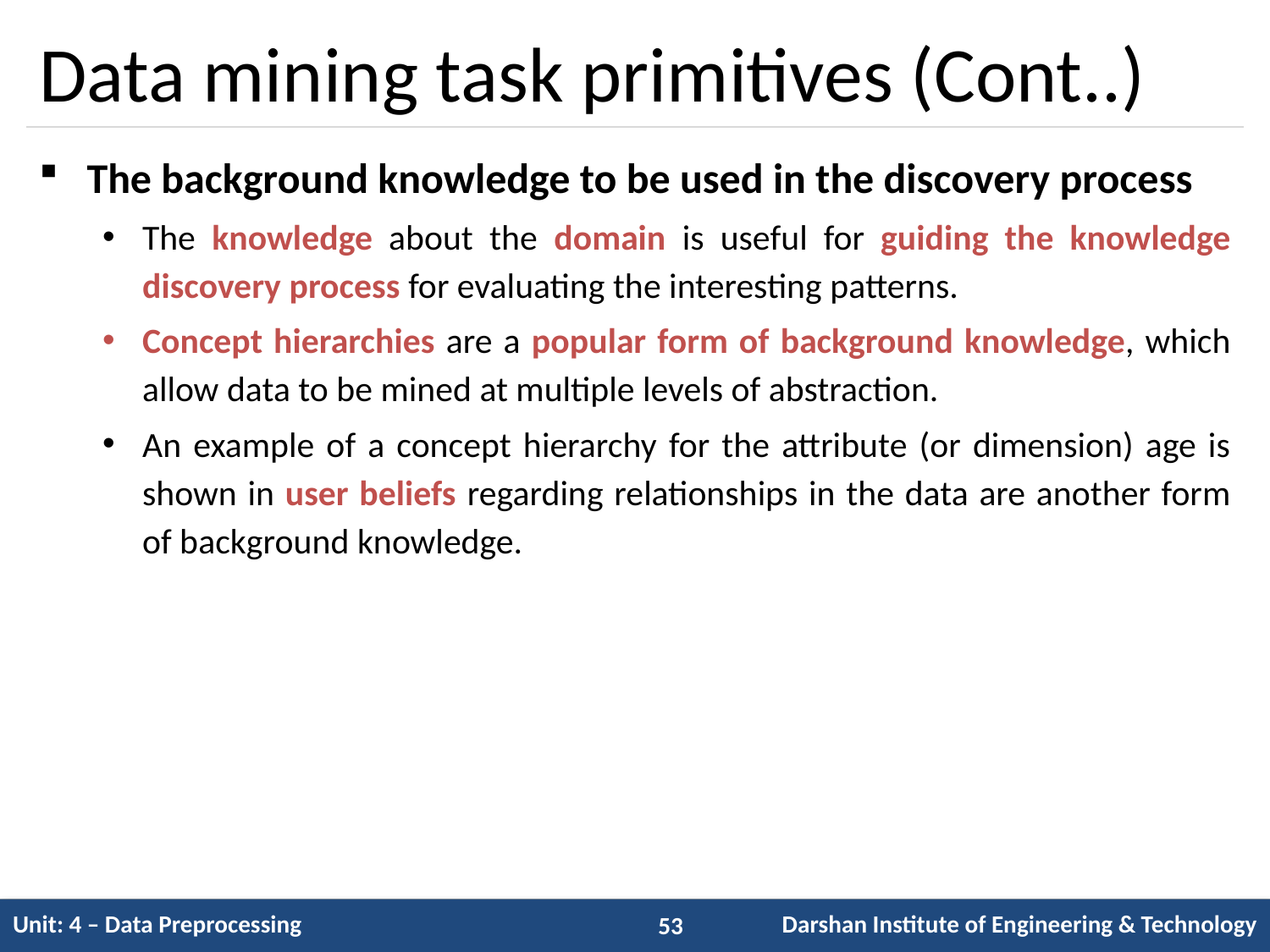

# Data mining task primitives (Cont..)
The background knowledge to be used in the discovery process
The knowledge about the domain is useful for guiding the knowledge discovery process for evaluating the interesting patterns.
Concept hierarchies are a popular form of background knowledge, which allow data to be mined at multiple levels of abstraction.
An example of a concept hierarchy for the attribute (or dimension) age is shown in user beliefs regarding relationships in the data are another form of background knowledge.